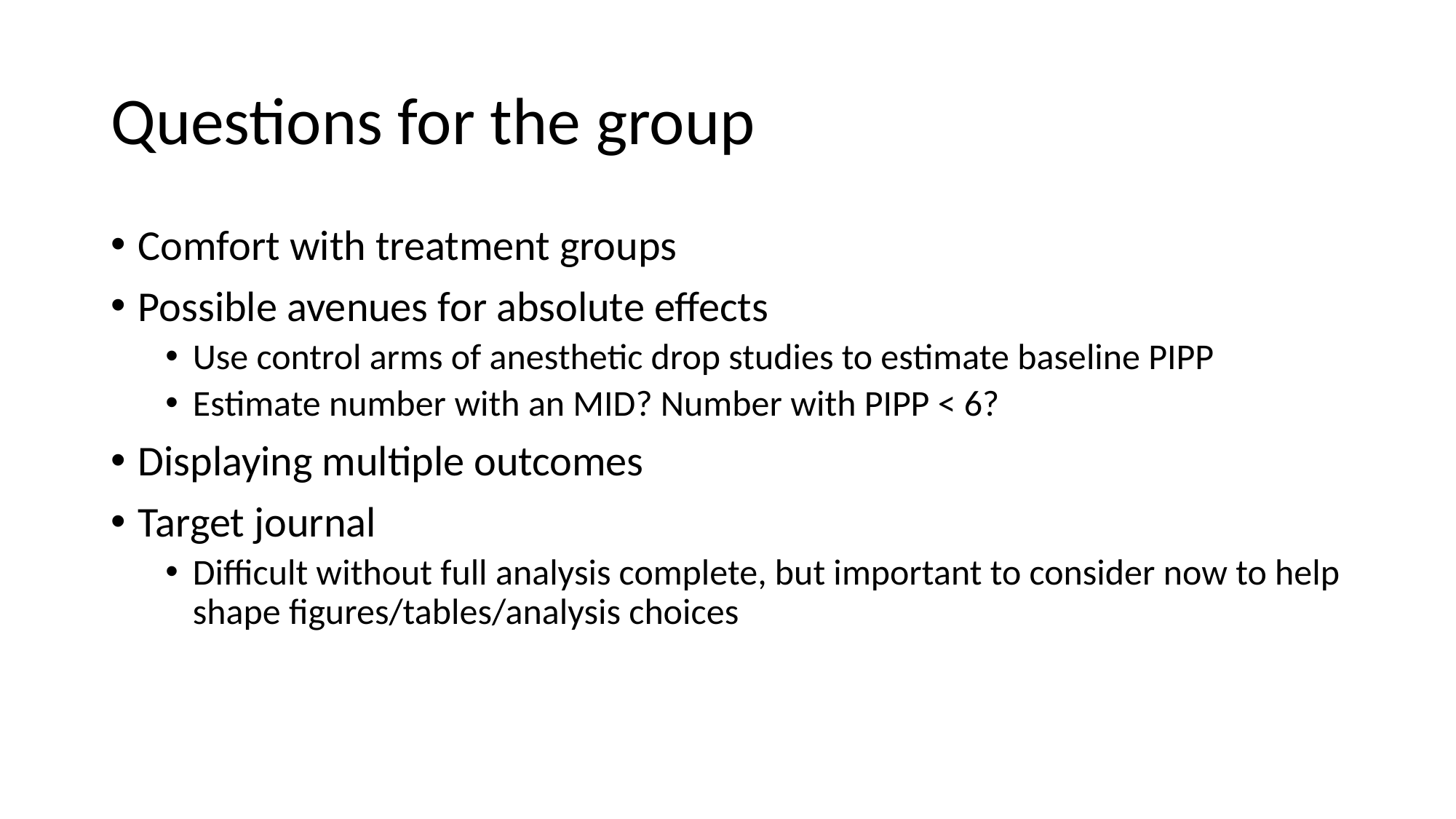

# Questions for the group
Comfort with treatment groups
Possible avenues for absolute effects
Use control arms of anesthetic drop studies to estimate baseline PIPP
Estimate number with an MID? Number with PIPP < 6?
Displaying multiple outcomes
Target journal
Difficult without full analysis complete, but important to consider now to help shape figures/tables/analysis choices